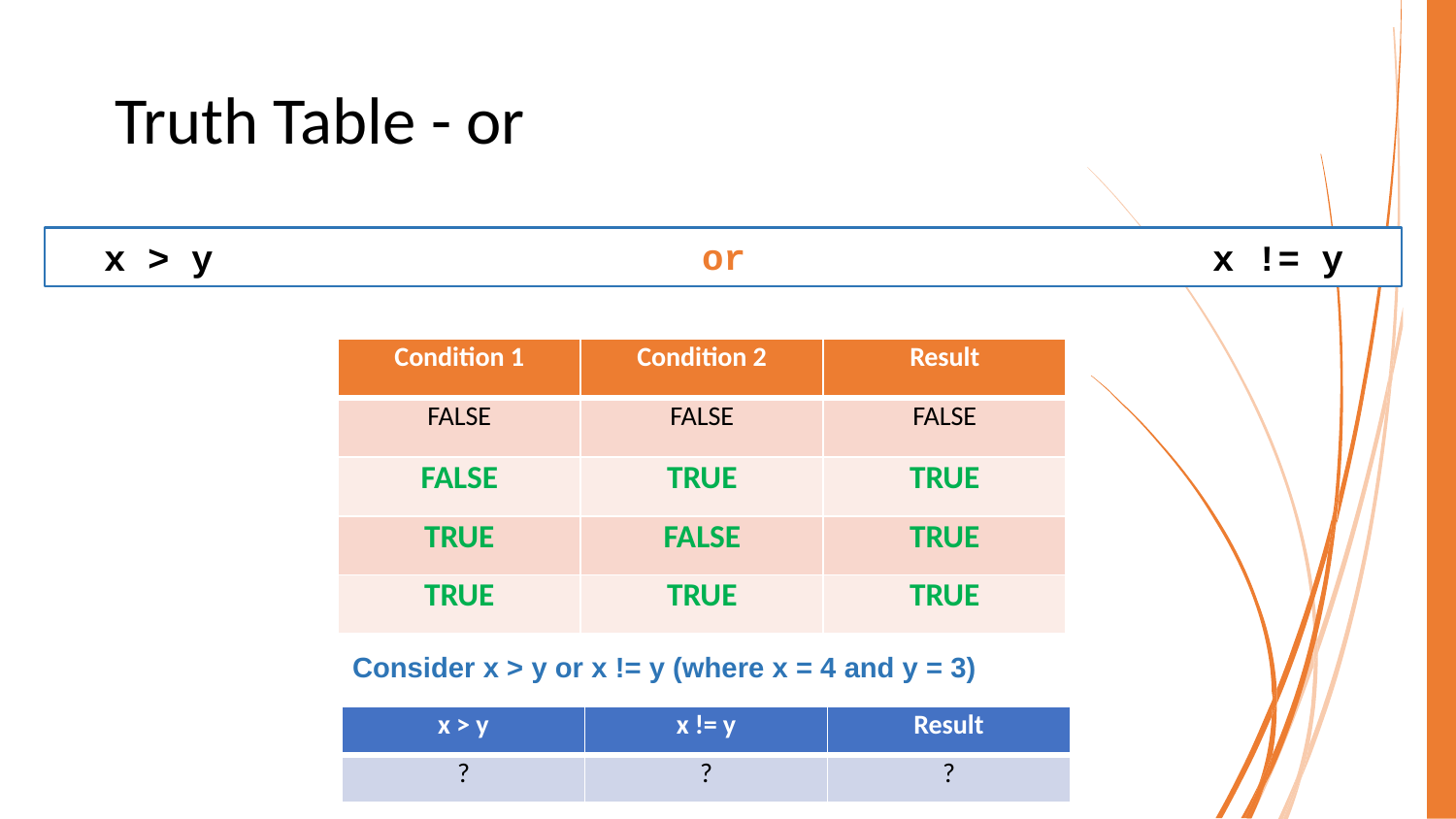

# Truth Table - or
or
x > y
x != y

| Condition 1 | Condition 2 | Result |
| --- | --- | --- |
| FALSE | FALSE | FALSE |
| FALSE | TRUE | TRUE |
| TRUE | FALSE | TRUE |
| TRUE | TRUE | TRUE |
Consider x > y or x != y (where x = 4 and y = 3)
| x > y | x != y | Result |
| --- | --- | --- |
| ? | ? | ? |